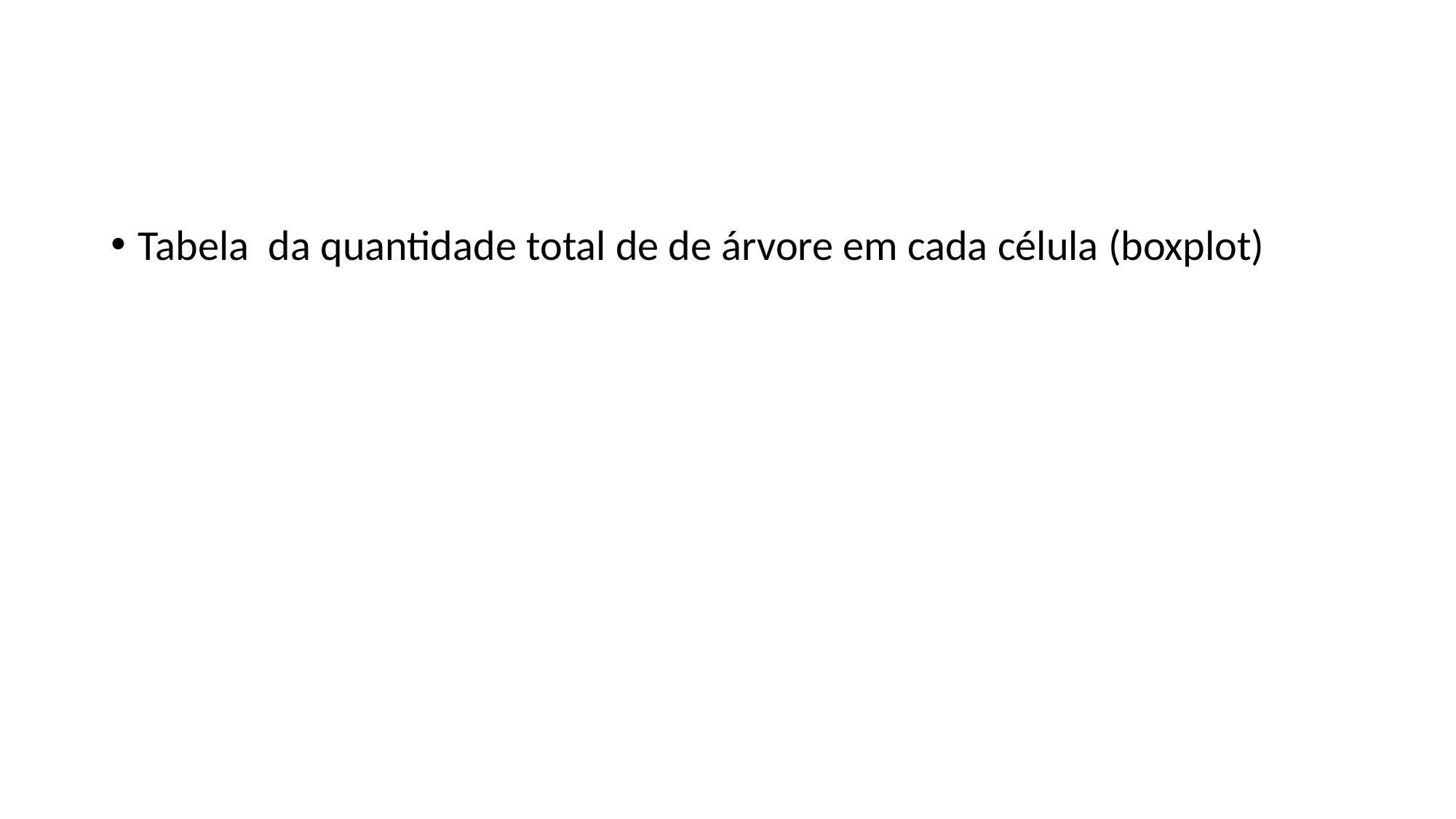

#
Tabela  da quantidade total de de árvore em cada célula (boxplot)